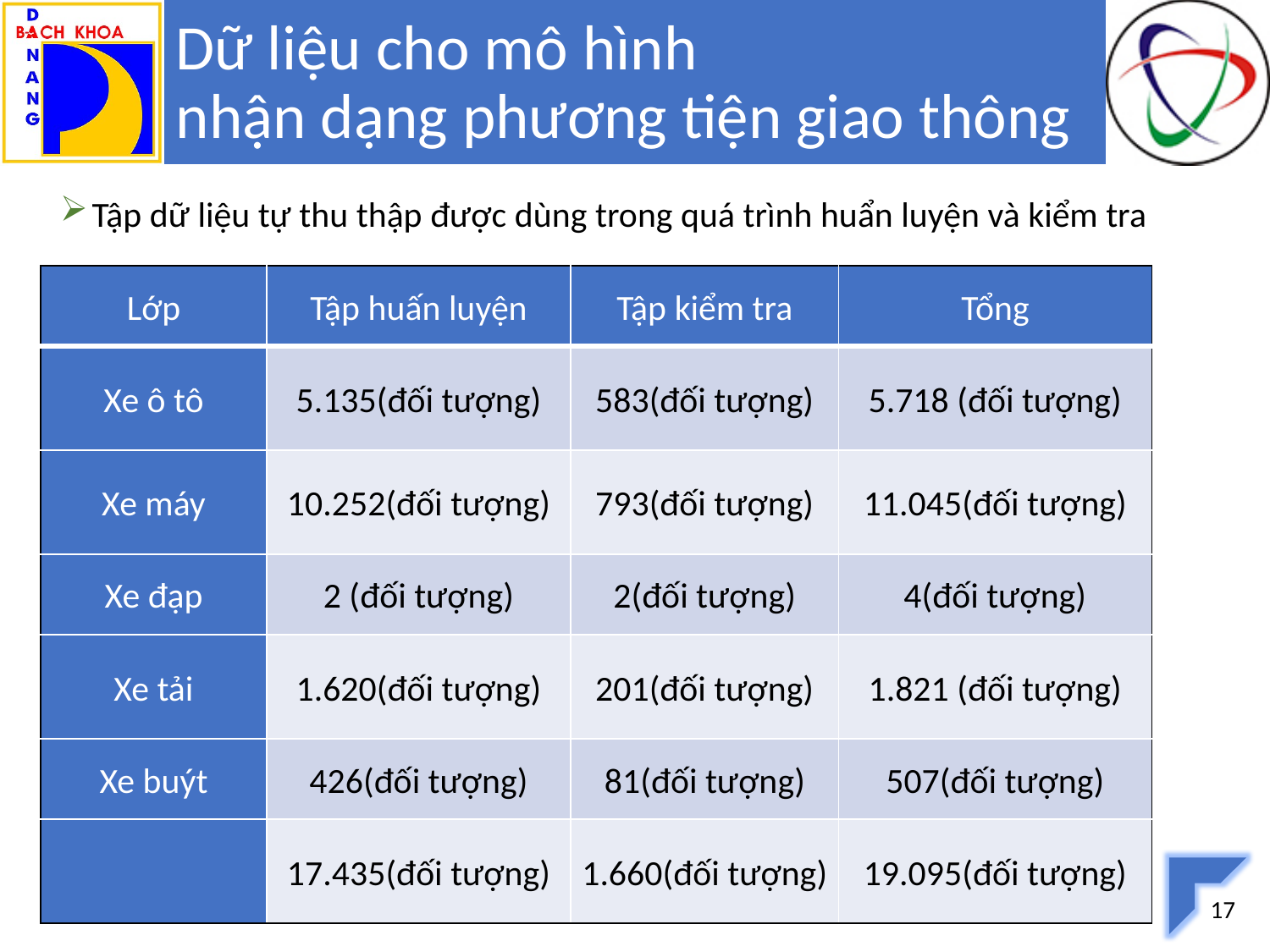

# Dữ liệu cho mô hình nhận dạng phương tiện giao thông
Tập dữ liệu tự thu thập được dùng trong quá trình huẩn luyện và kiểm tra
| Lớp | Tập huấn luyện | Tập kiểm tra | Tổng |
| --- | --- | --- | --- |
| Xe ô tô | 5.135(đối tượng) | 583(đối tượng) | 5.718 (đối tượng) |
| Xe máy | 10.252(đối tượng) | 793(đối tượng) | 11.045(đối tượng) |
| Xe đạp | 2 (đối tượng) | 2(đối tượng) | 4(đối tượng) |
| Xe tải | 1.620(đối tượng) | 201(đối tượng) | 1.821 (đối tượng) |
| Xe buýt | 426(đối tượng) | 81(đối tượng) | 507(đối tượng) |
|  | 17.435(đối tượng) | 1.660(đối tượng) | 19.095(đối tượng) |